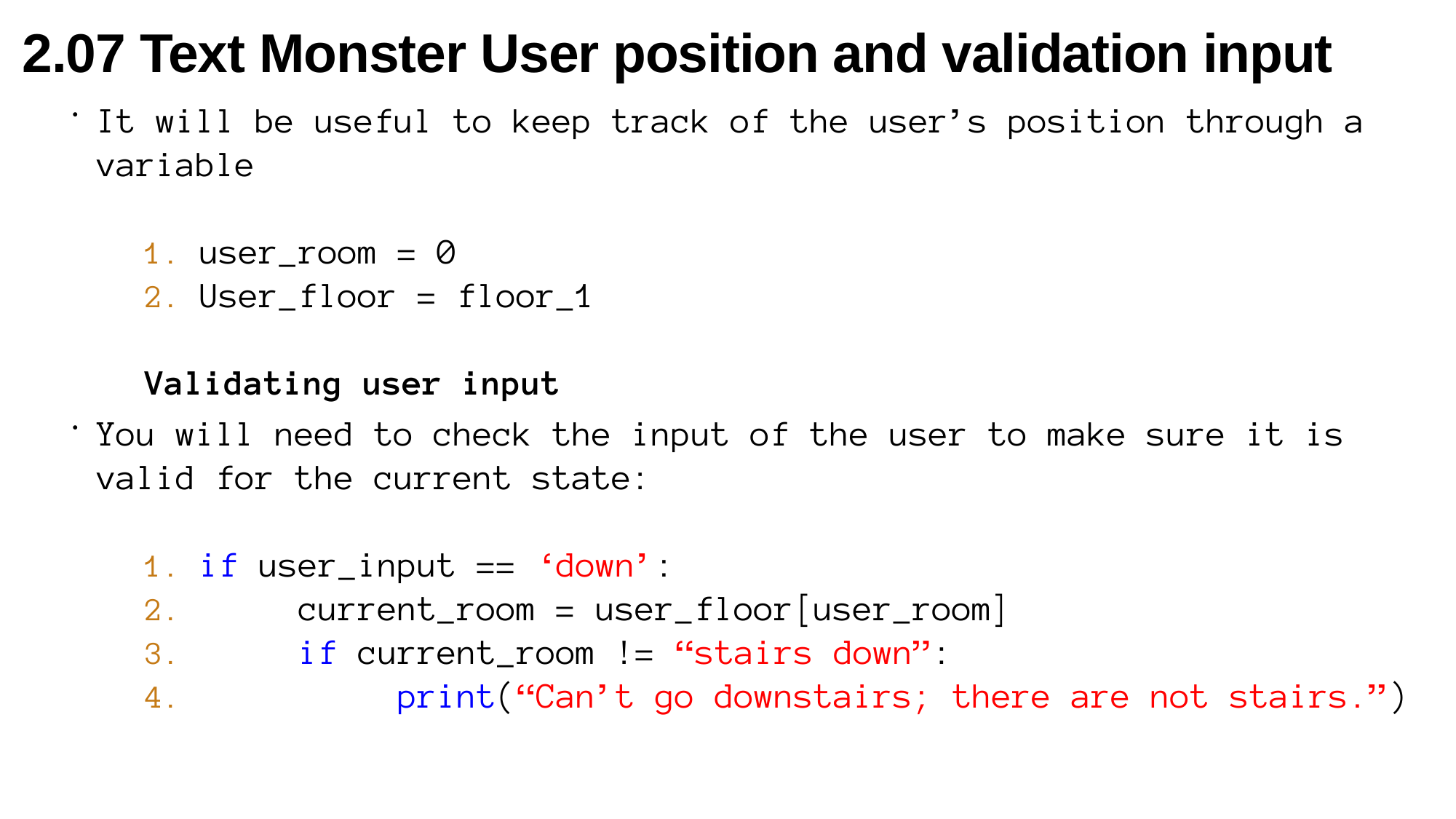

# 2.07 Text Monster User position and validation input
It will be useful to keep track of the user’s position through a variable

user_room = 0
User_floor = floor_1

Validating user input
You will need to check the input of the user to make sure it is valid for the current state:

if user_input == ‘down’:
     current_room = user_floor[user_room]
     if current_room != “stairs down”:
          print(“Can’t go downstairs; there are not stairs.”)